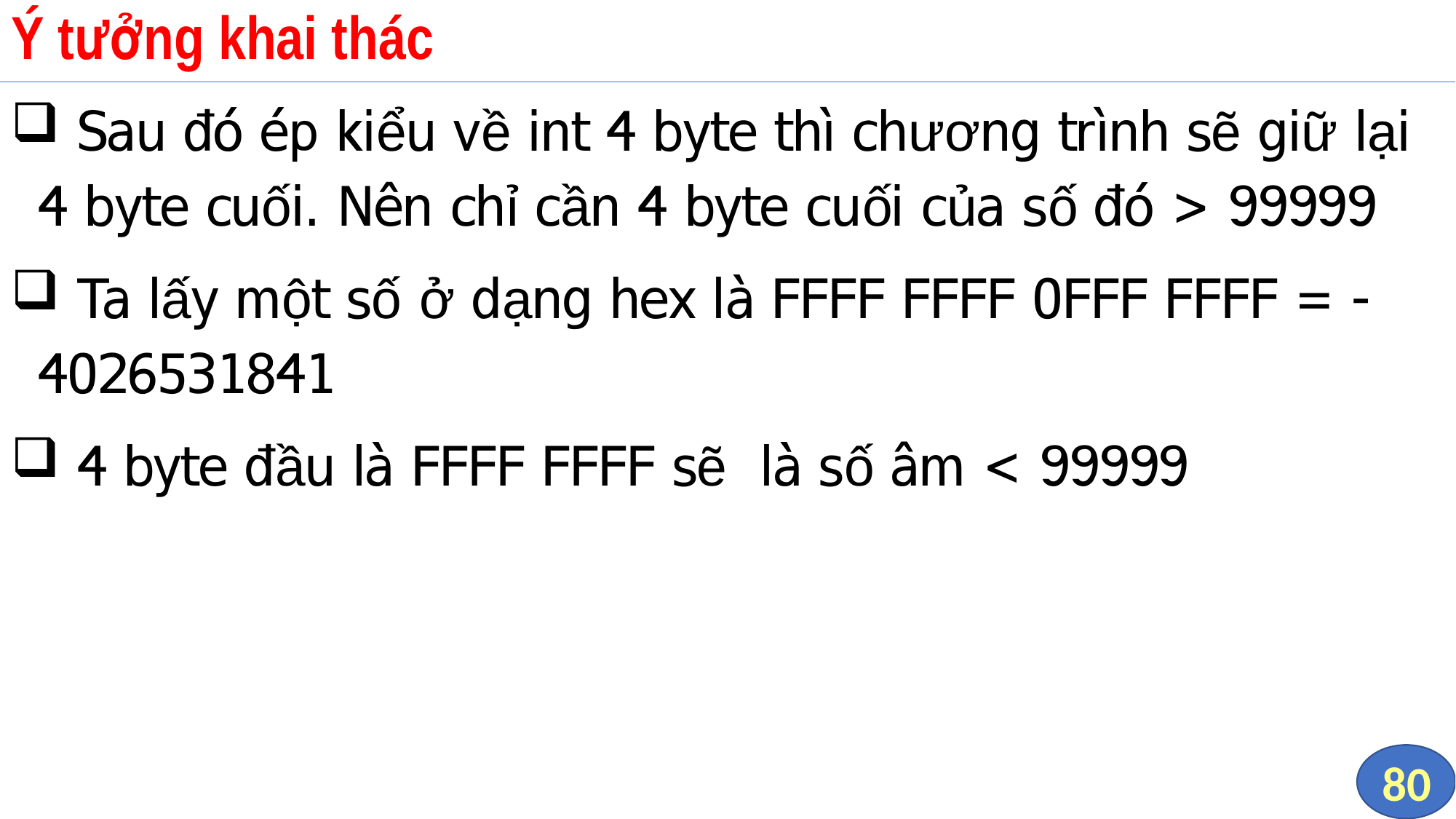

# Ý tưởng khai thác
 Sau đó ép kiểu về int 4 byte thì chương trình sẽ giữ lại 4 byte cuối. Nên chỉ cần 4 byte cuối của số đó > 99999
 Ta lấy một số ở dạng hex là FFFF FFFF 0FFF FFFF = -4026531841
 4 byte đầu là FFFF FFFF sẽ  là số âm < 99999

80